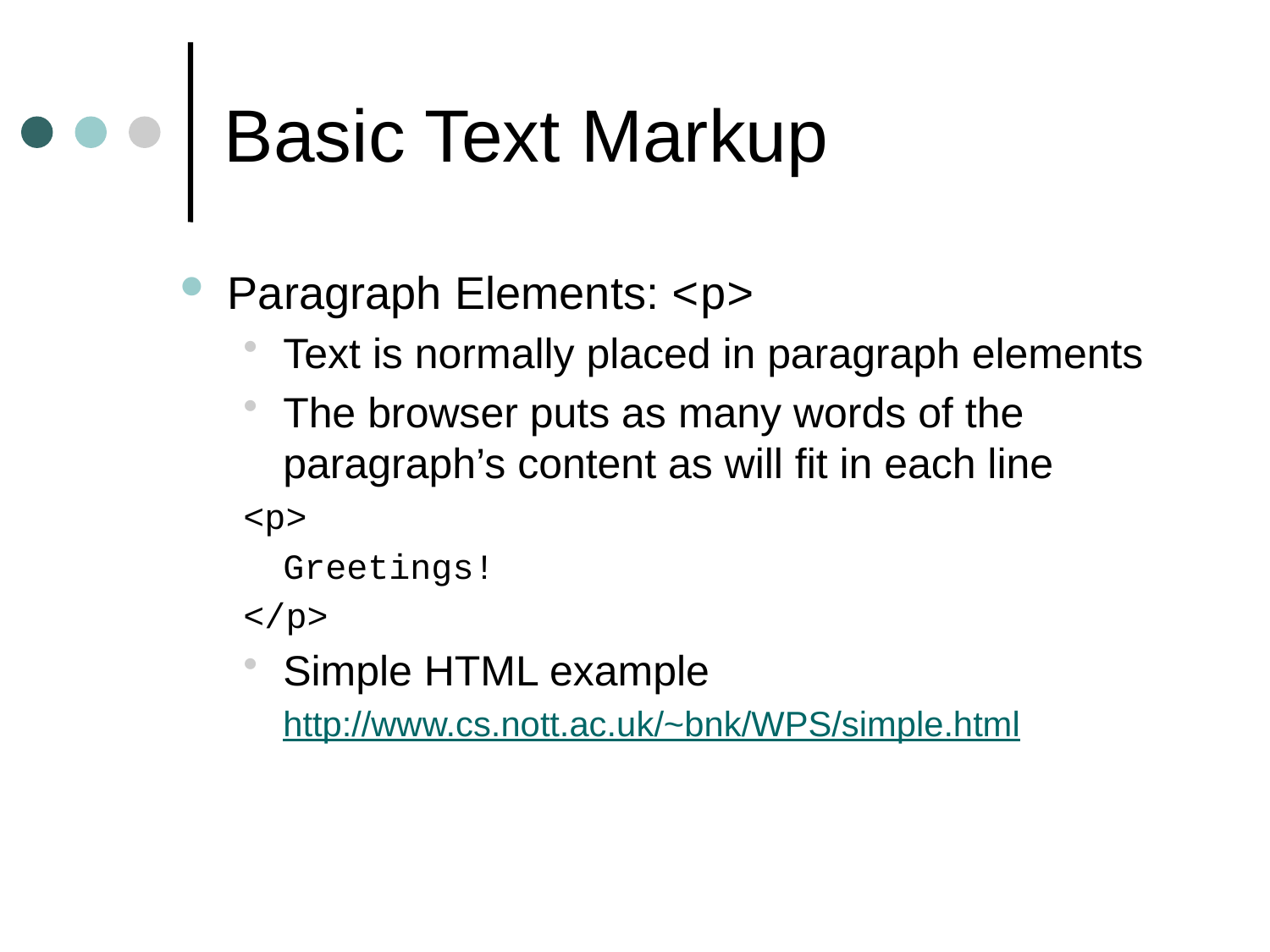

# Basic Text Markup
Paragraph Elements: <p>
Text is normally placed in paragraph elements
The browser puts as many words of the paragraph’s content as will fit in each line
<p>
	Greetings!
</p>
Simple HTML example
	http://www.cs.nott.ac.uk/~bnk/WPS/simple.html